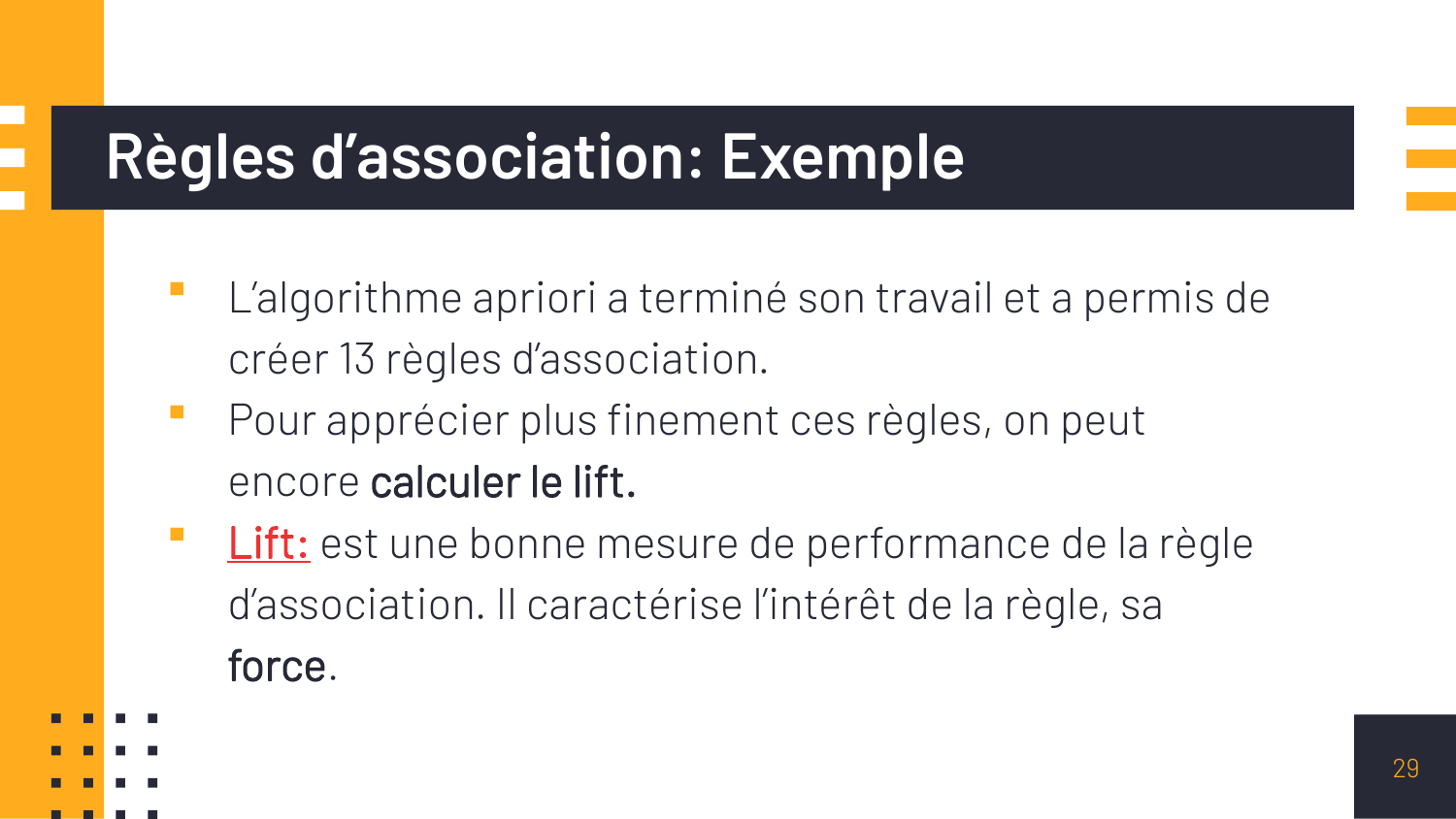

# Règles d’association: Exemple
L’algorithme apriori a terminé son travail et a permis de créer 13 règles d’association.
Pour apprécier plus finement ces règles, on peut encore calculer le lift.
Lift: est une bonne mesure de performance de la règle d’association. Il caractérise l’intérêt de la règle, sa force.
29